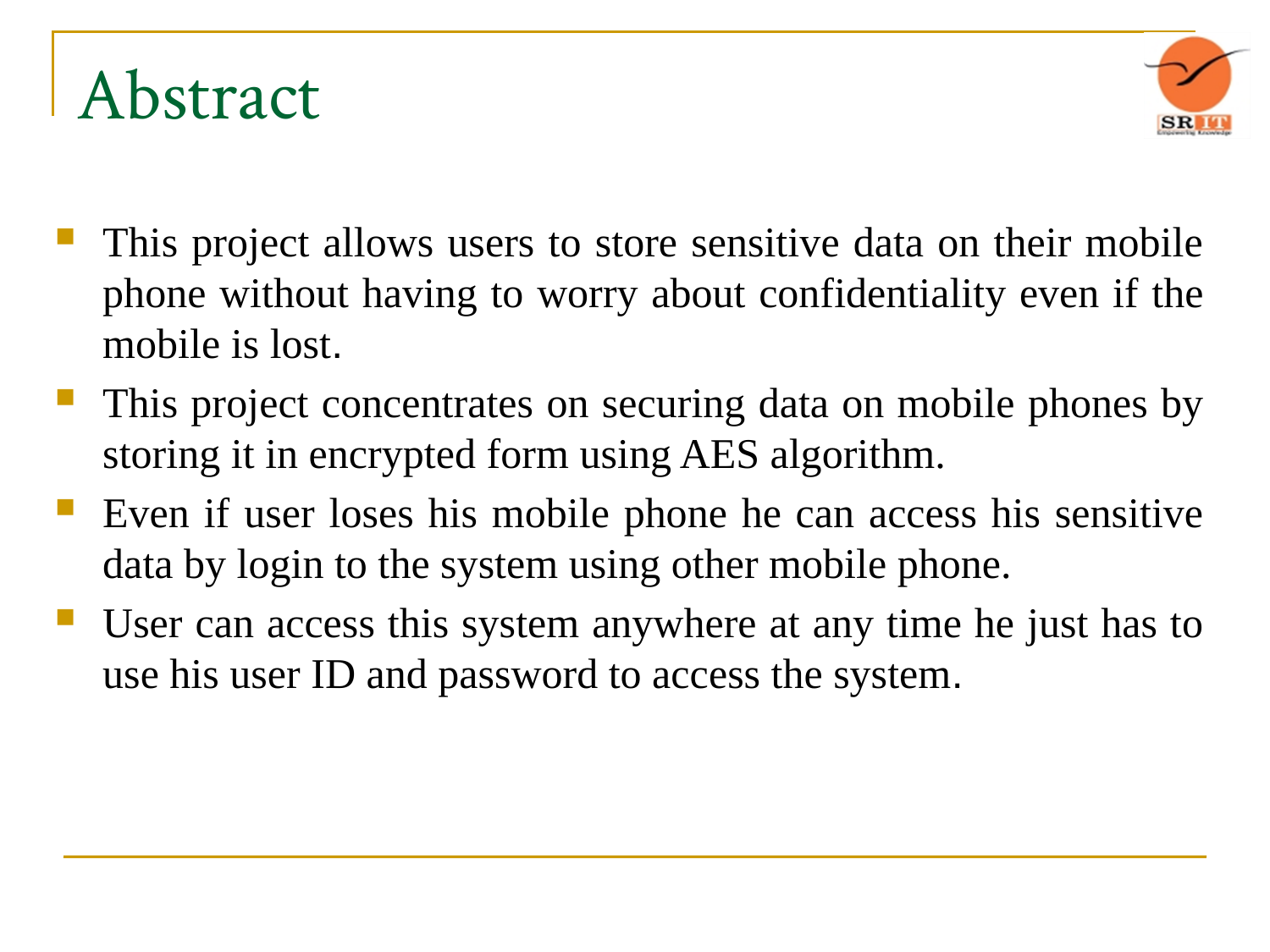

# Abstract
This project allows users to store sensitive data on their mobile phone without having to worry about confidentiality even if the mobile is lost.
This project concentrates on securing data on mobile phones by storing it in encrypted form using AES algorithm.
Even if user loses his mobile phone he can access his sensitive data by login to the system using other mobile phone.
User can access this system anywhere at any time he just has to use his user ID and password to access the system.